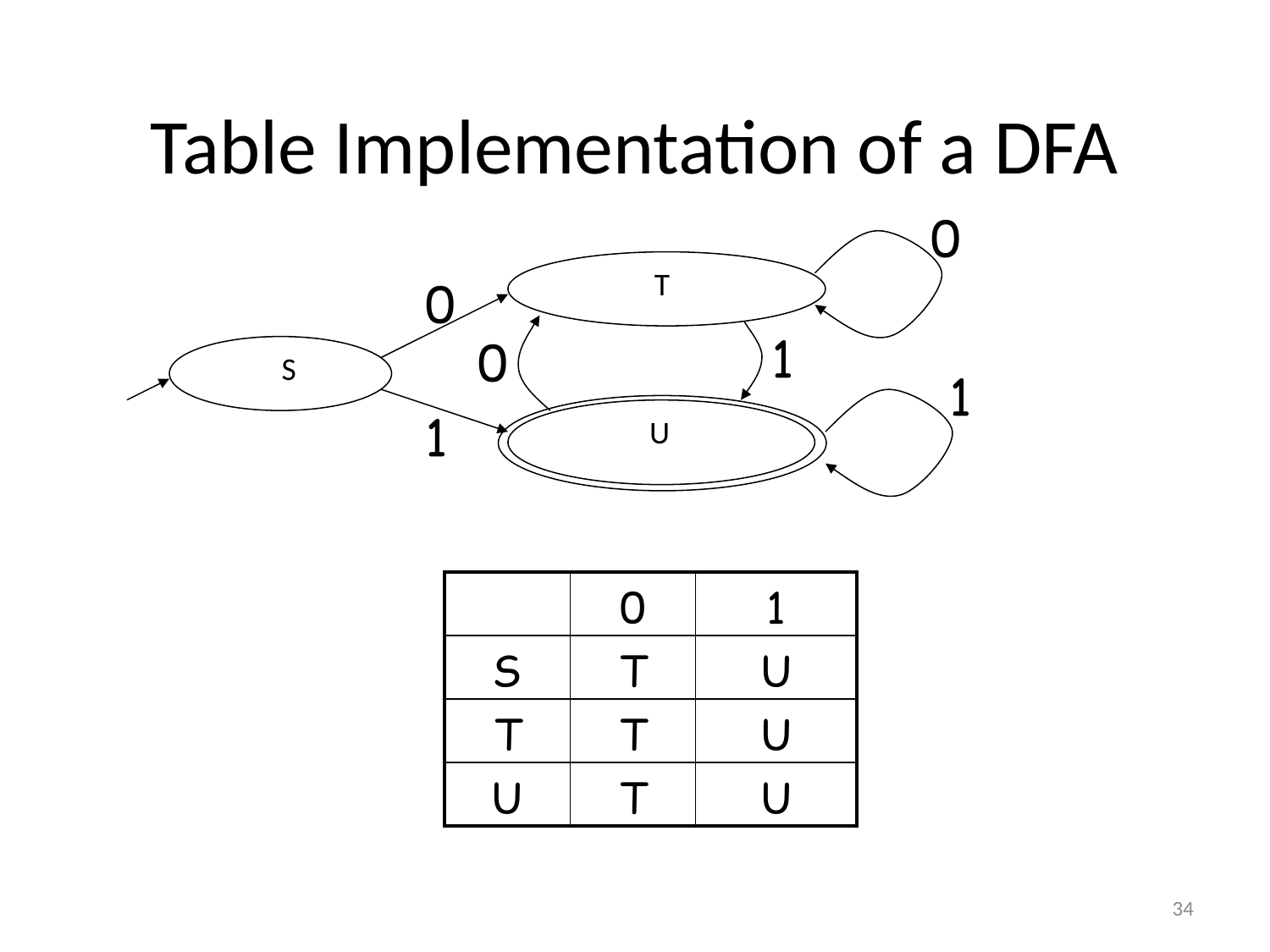

# Table Implementation of a DFA
0

T
0

1

0

S
1

1

U
|  | 0 | 1 |
| --- | --- | --- |
| S | T | U |
| T | T | U |
| U | T | U |
34